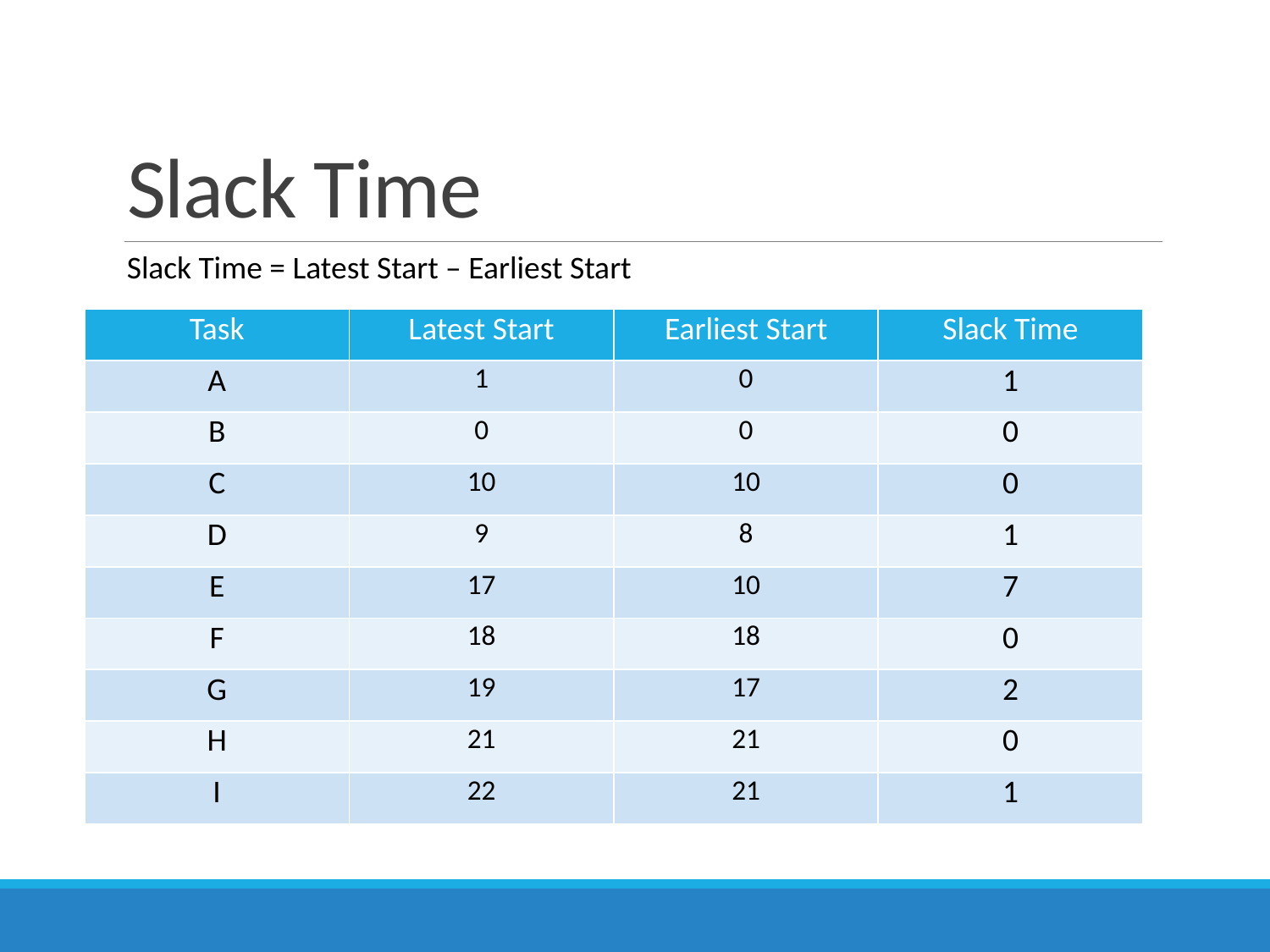

# Slack Time
Slack Time = Latest Start – Earliest Start
| Task | Latest Start | Earliest Start | Slack Time |
| --- | --- | --- | --- |
| A | 1 | 0 | 1 |
| B | 0 | 0 | 0 |
| C | 10 | 10 | 0 |
| D | 9 | 8 | 1 |
| E | 17 | 10 | 7 |
| F | 18 | 18 | 0 |
| G | 19 | 17 | 2 |
| H | 21 | 21 | 0 |
| I | 22 | 21 | 1 |